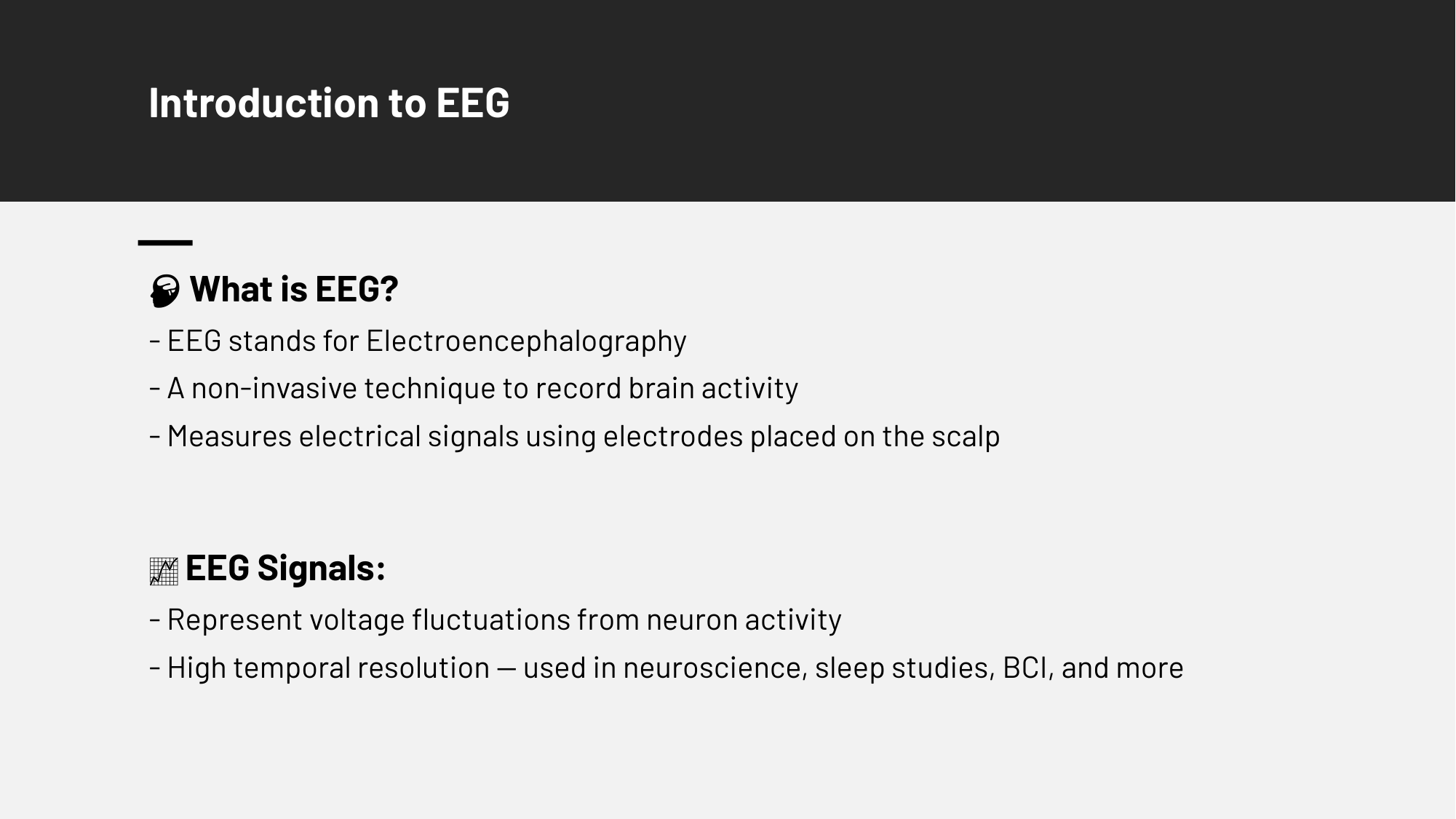

# Introduction to EEG

🧠 What is EEG?
- EEG stands for Electroencephalography
- A non-invasive technique to record brain activity
- Measures electrical signals using electrodes placed on the scalp

📈 EEG Signals:
- Represent voltage fluctuations from neuron activity
- High temporal resolution — used in neuroscience, sleep studies, BCI, and more